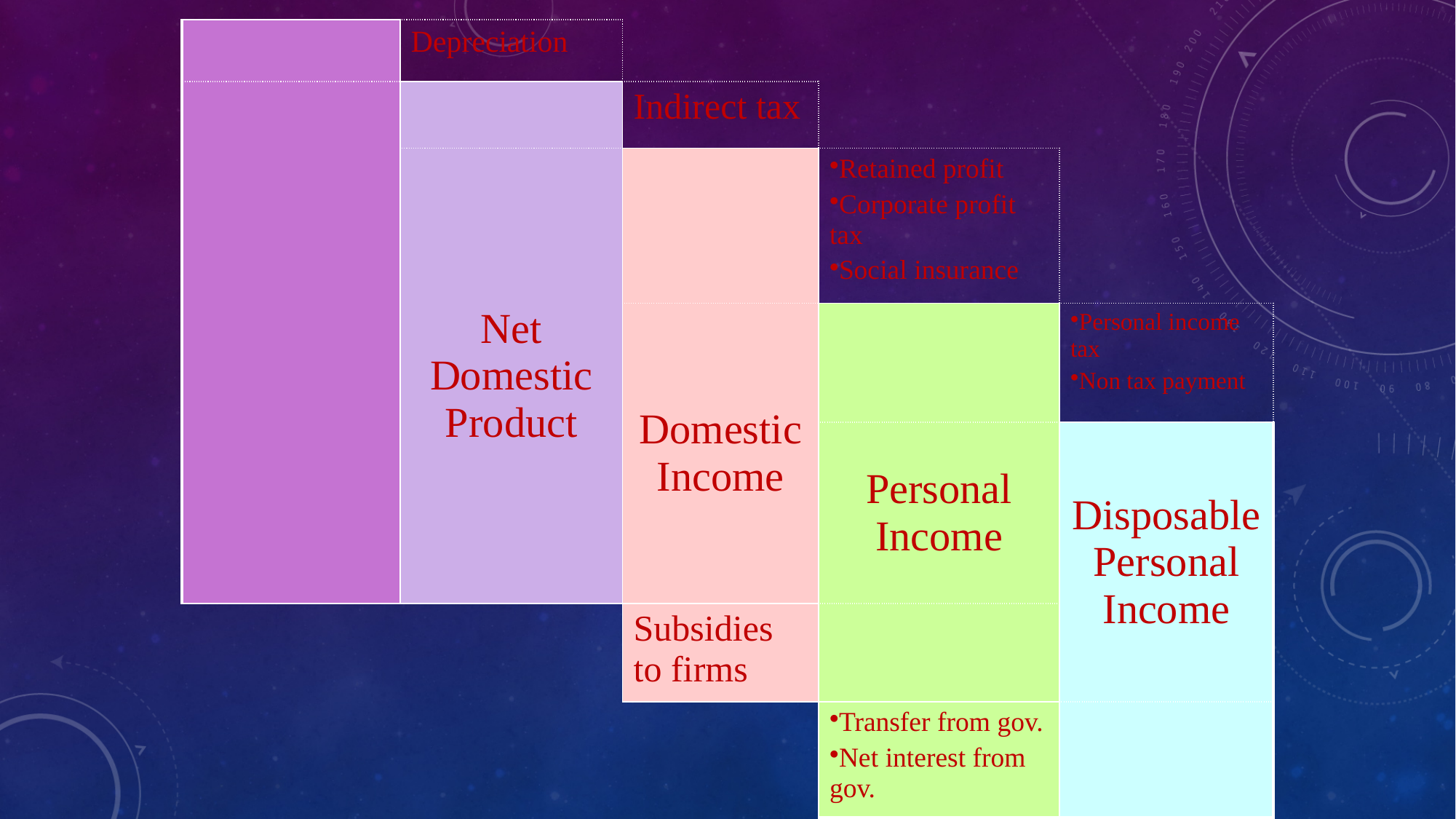

|  | Depreciation |  |  |  |
| --- | --- | --- | --- | --- |
| Gross National Product |  | Indirect tax |  |  |
|  | Net Domestic Product |  | Retained profit Corporate profit tax Social insurance |  |
|  |  | DomesticIncome |  | Personal income tax Non tax payment |
|  |  |  | Personal Income | Disposable Personal Income |
|  |  | Subsidies to firms |  |  |
|  |  |  | Transfer from gov. Net interest from gov. |  |